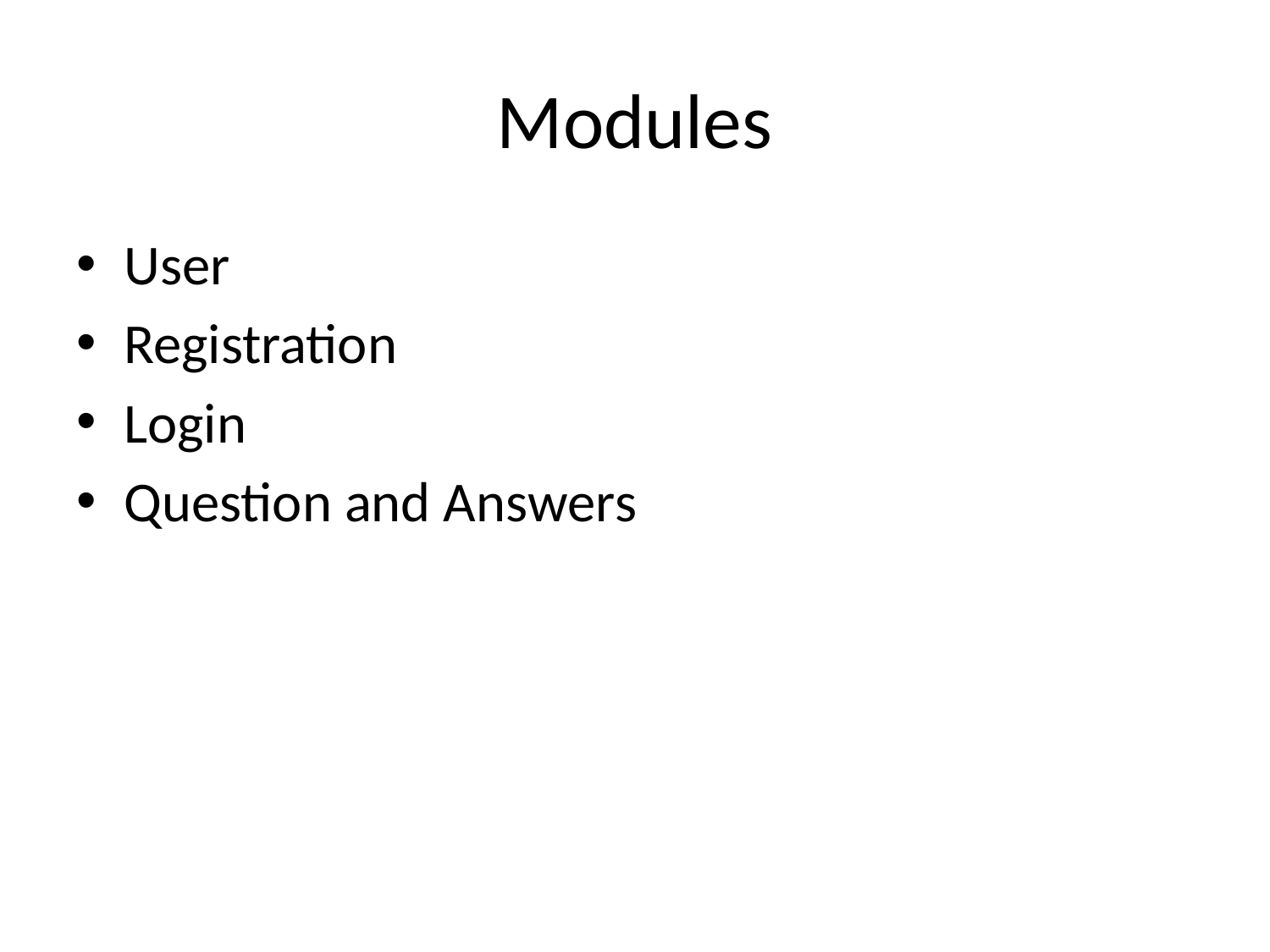

# Modules
User
Registration
Login
Question and Answers